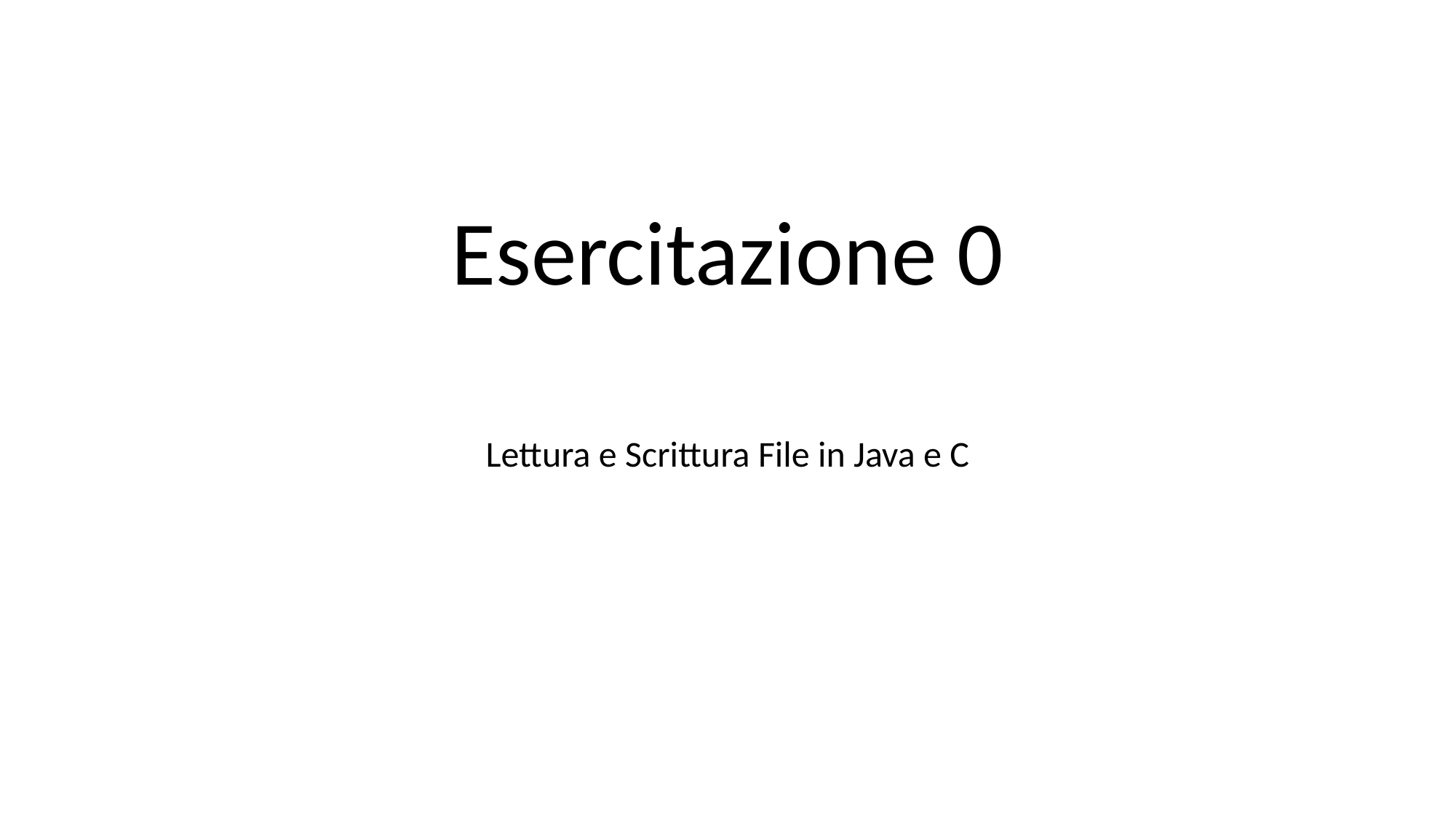

# Esercitazione 0
Lettura e Scrittura File in Java e C